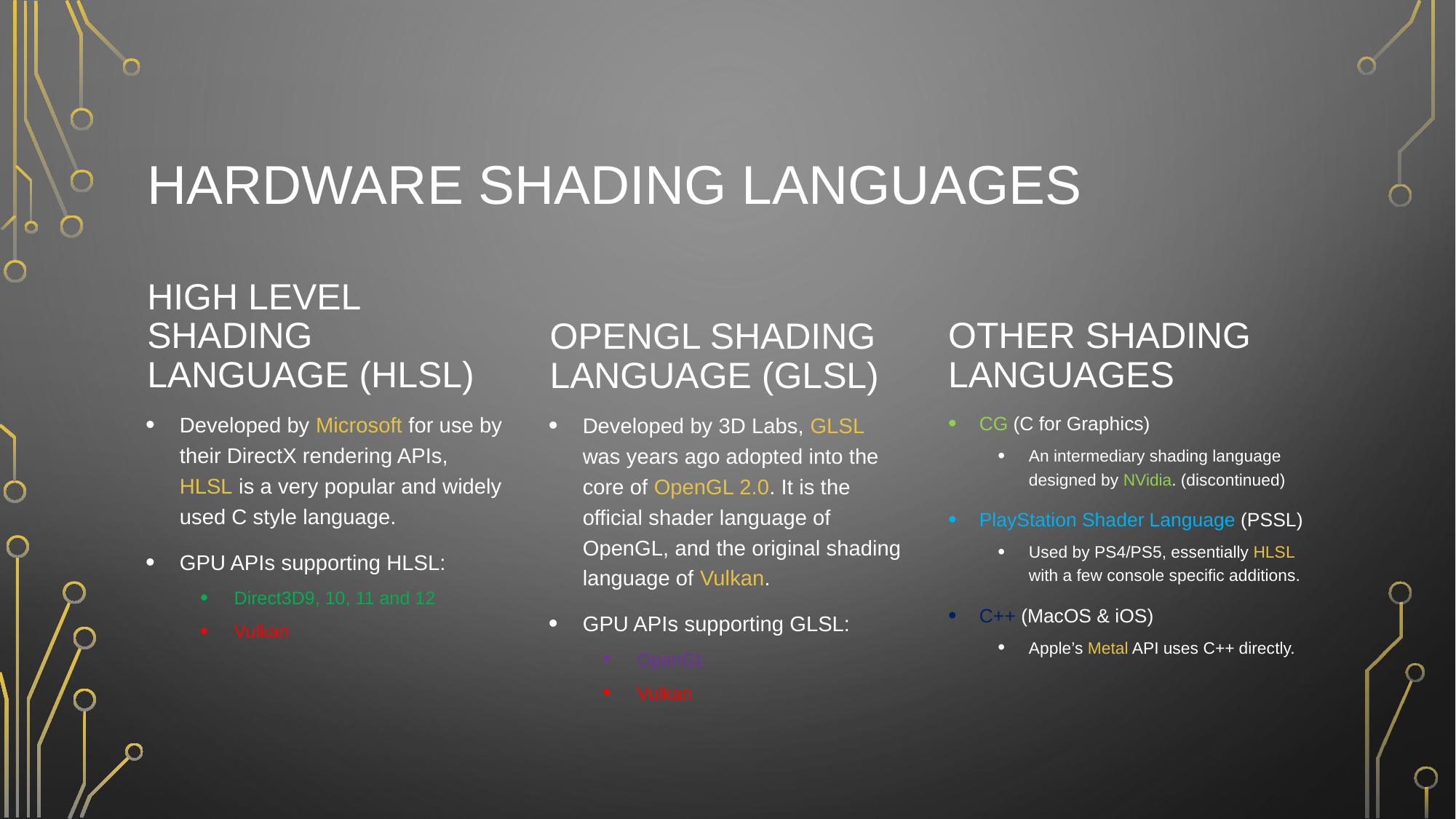

# HARDWARE SHADING LANGUAGES
High level shading language (HLSL)
Other shading languages
OpenGL shading language (GLSL)
Developed by Microsoft for use by their DirectX rendering APIs, HLSL is a very popular and widely used C style language.
GPU APIs supporting HLSL:
Direct3D9, 10, 11 and 12
Vulkan
CG (C for Graphics)
An intermediary shading language designed by NVidia. (discontinued)
PlayStation Shader Language (PSSL)
Used by PS4/PS5, essentially HLSL with a few console specific additions.
C++ (MacOS & iOS)
Apple’s Metal API uses C++ directly.
Developed by 3D Labs, GLSL was years ago adopted into the core of OpenGL 2.0. It is the official shader language of OpenGL, and the original shading language of Vulkan.
GPU APIs supporting GLSL:
OpenGL
Vulkan